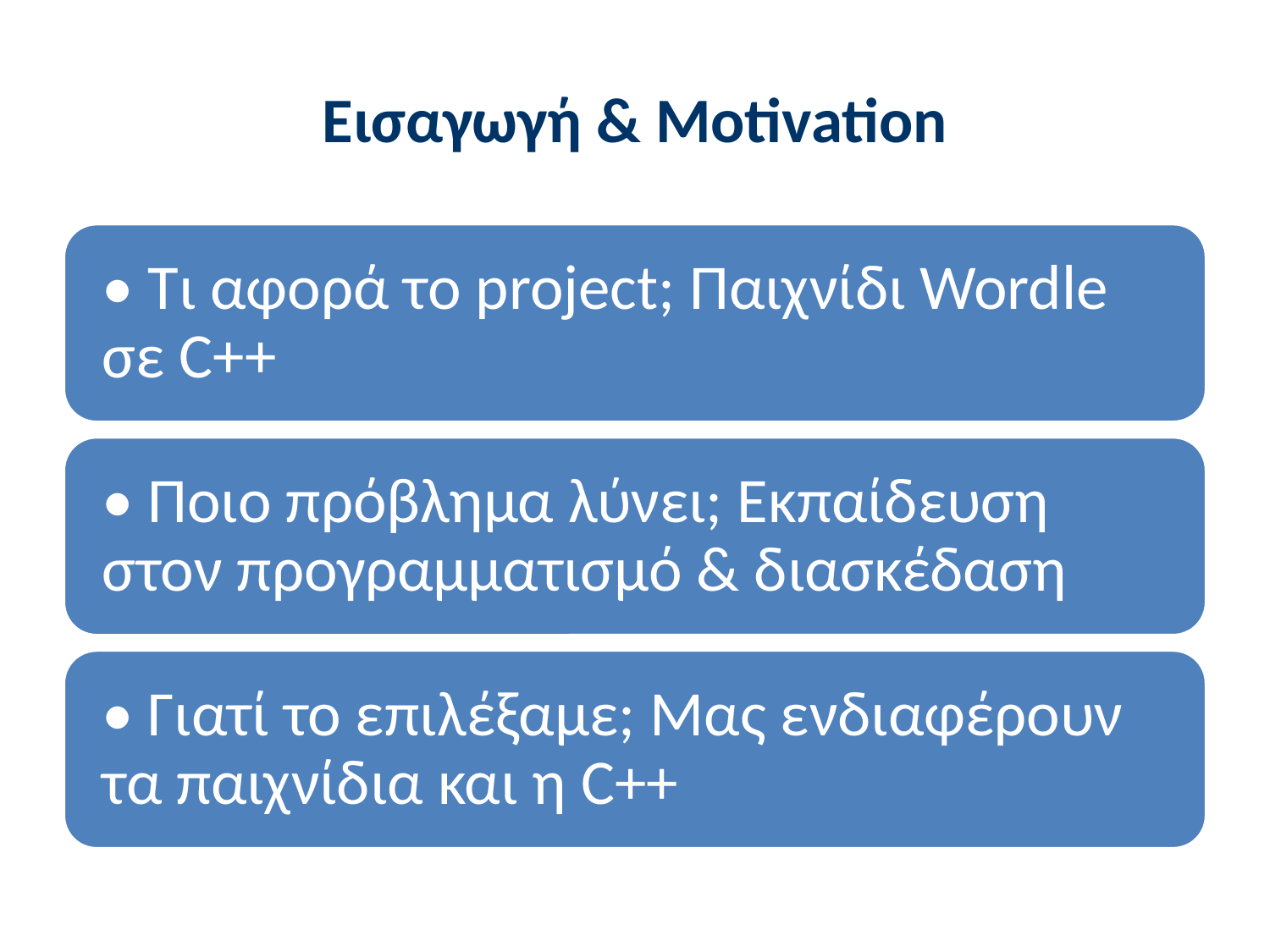

# Εισαγωγή & Motivation
• Τι αφορά το project; Παιχνίδι Wordle σε C++
• Ποιο πρόβλημα λύνει; Εκπαίδευση στον προγραμματισμό & διασκέδαση
• Γιατί το επιλέξαμε; Μας ενδιαφέρουν τα παιχνίδια και η C++